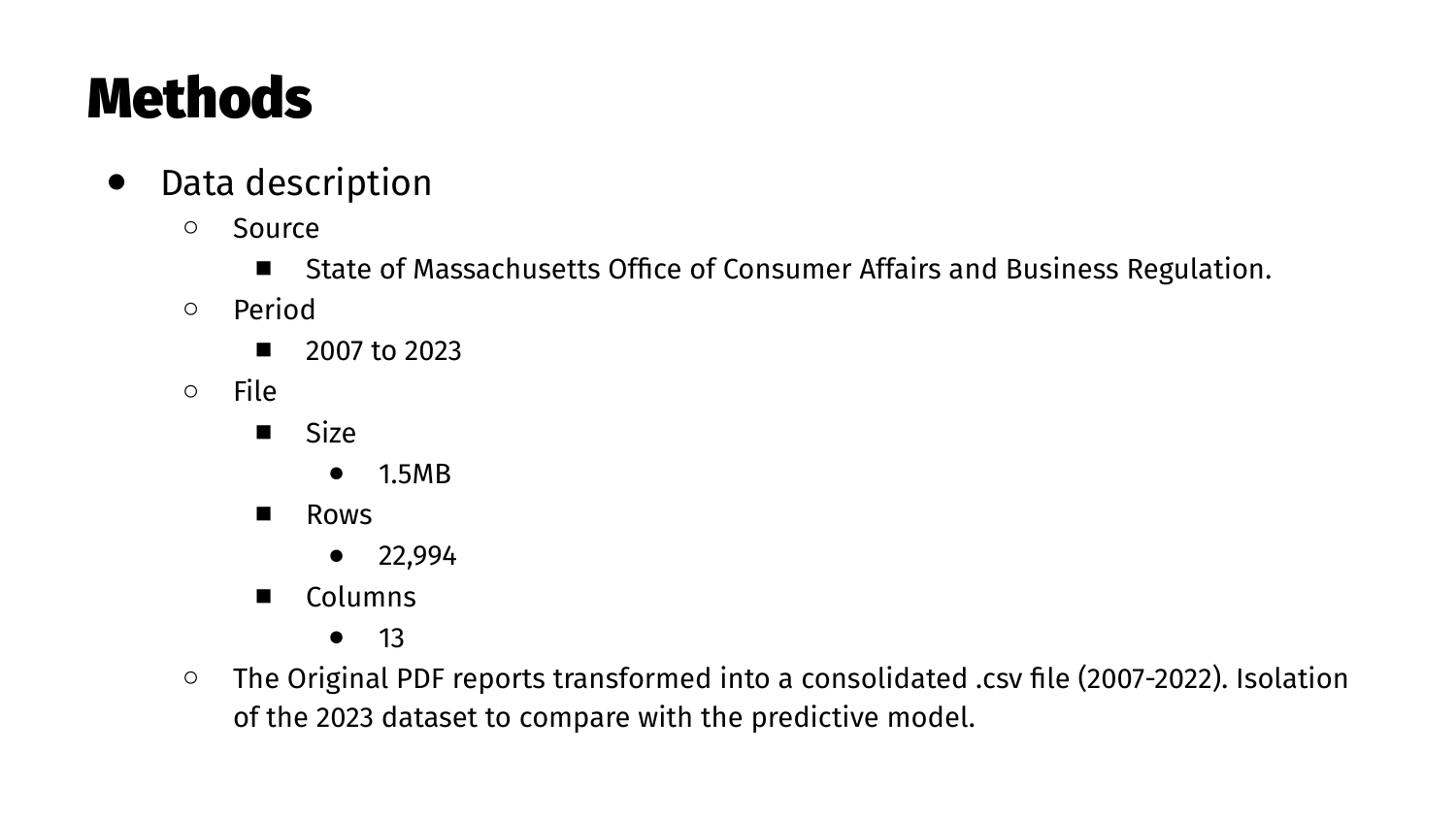

# Methods
Data description
Source
State of Massachusetts Office of Consumer Affairs and Business Regulation.
Period
2007 to 2023
File
Size
1.5MB
Rows
22,994
Columns
13
The Original PDF reports transformed into a consolidated .csv file (2007-2022). Isolation of the 2023 dataset to compare with the predictive model.